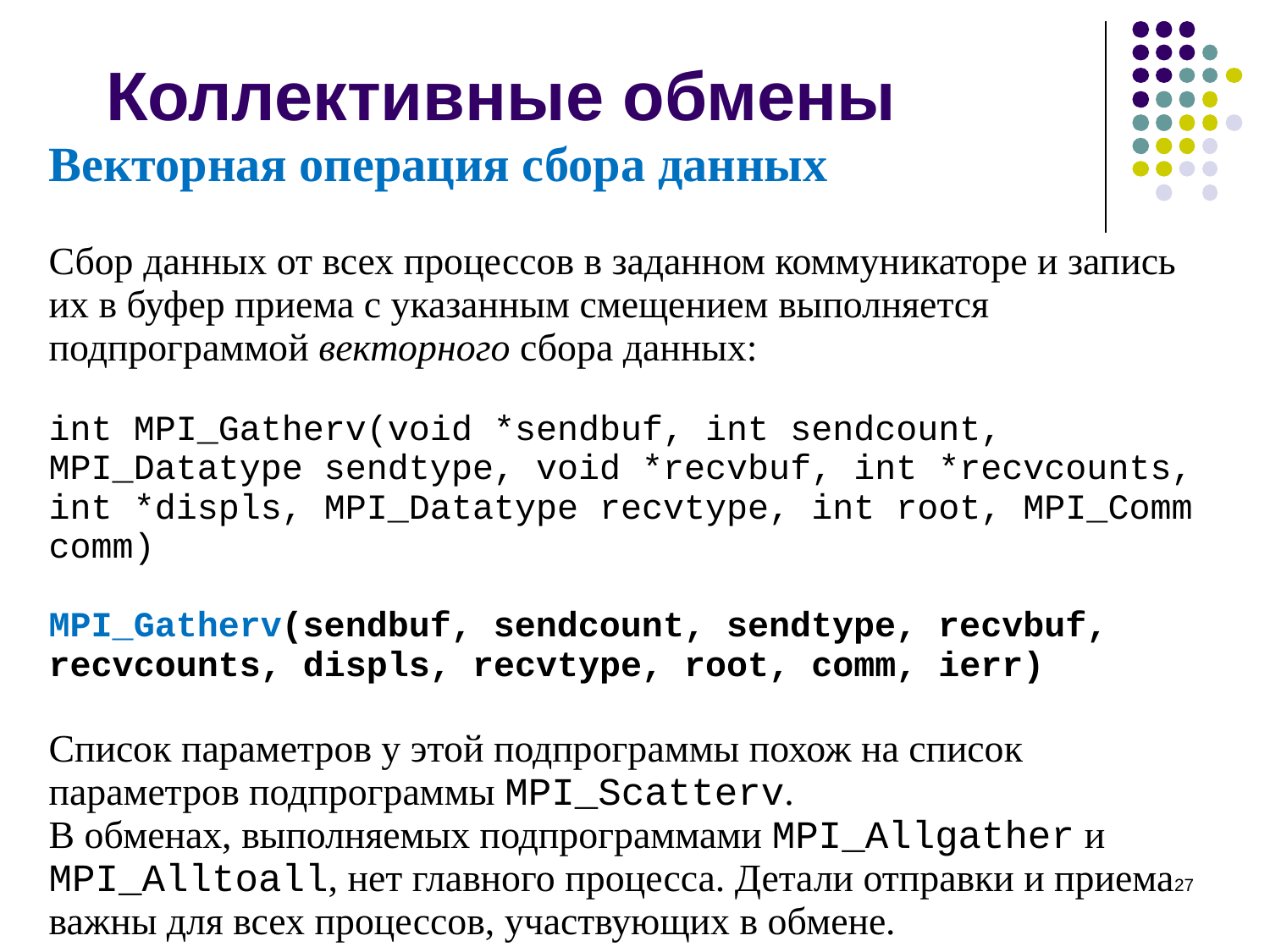

Коллективные обмены
Векторная операция сбора данных

Сбор данных от всех процессов в заданном коммуникаторе и запись их в буфер приема с указанным смещением выполняется подпрограммой векторного сбора данных:

int MPI_Gatherv(void *sendbuf, int sendcount, MPI_Datatype sendtype, void *recvbuf, int *recvcounts, int *displs, MPI_Datatype recvtype, int root, MPI_Comm comm)

MPI_Gatherv(sendbuf, sendcount, sendtype, recvbuf, recvcounts, displs, recvtype, root, comm, ierr)

Список параметров у этой подпрограммы похож на список параметров подпрограммы MPI_Scatterv.
В обменах, выполняемых подпрограммами MPI_Allgather и MPI_Alltoall, нет главного процесса. Детали отправки и приема важны для всех процессов, участвующих в обмене.
27